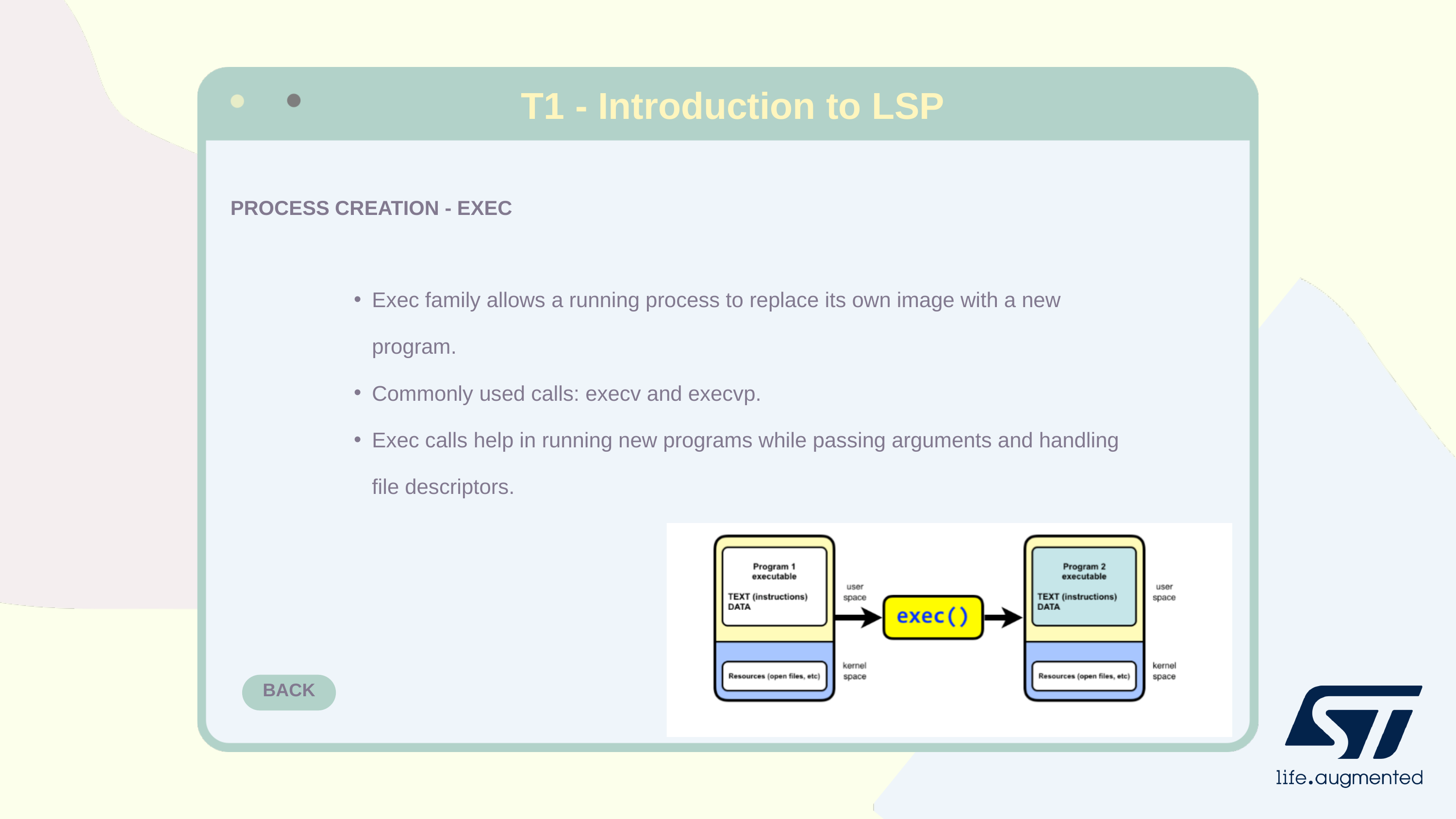

T1 - Introduction to LSP
PROCESS CREATION - EXEC
Exec family allows a running process to replace its own image with a new program.
Commonly used calls: execv and execvp.
Exec calls help in running new programs while passing arguments and handling file descriptors.

BACK

NEXT